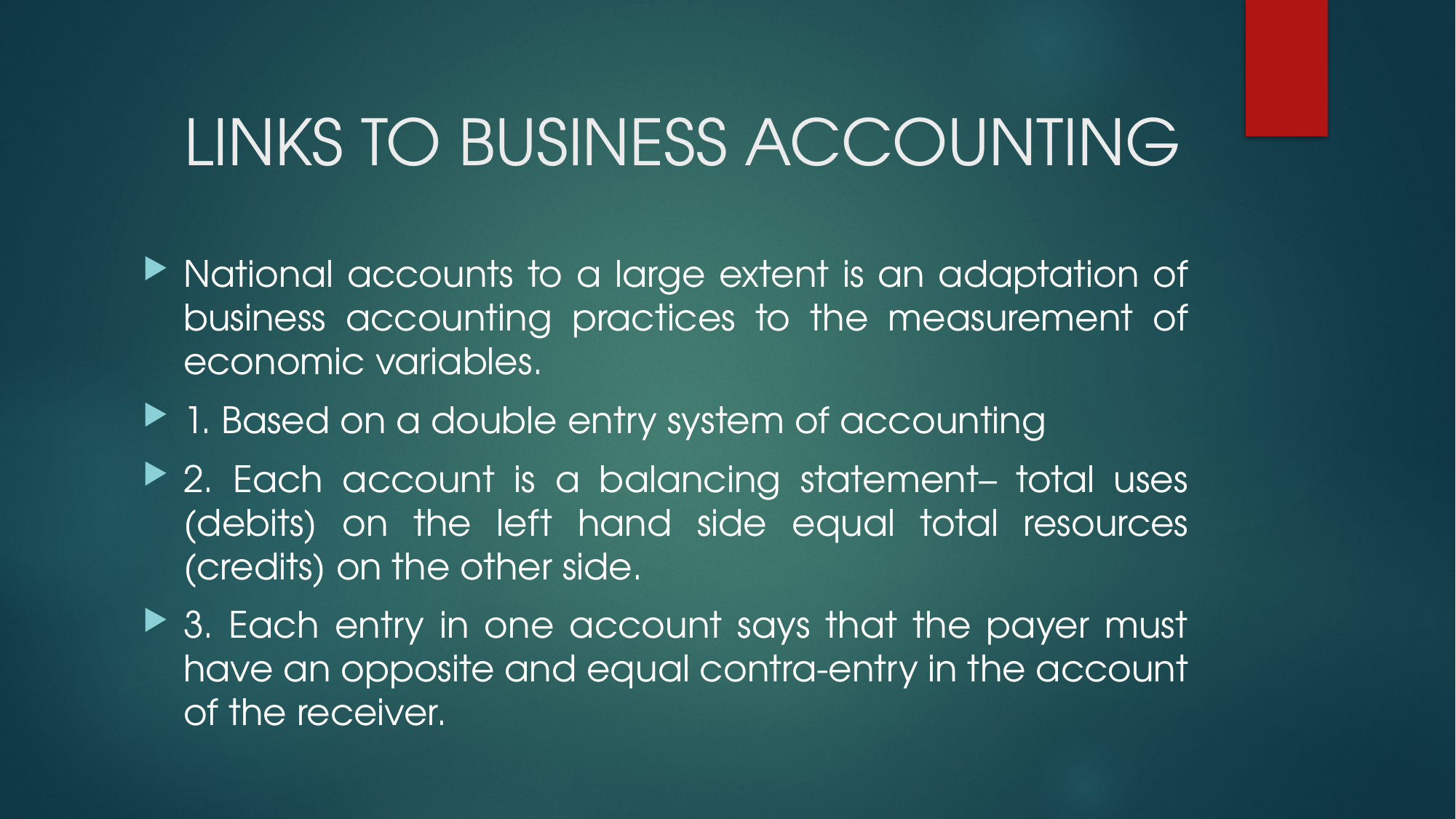

# LINKS TO BUSINESS ACCOUNTING
National accounts to a large extent is an adaptation of business accounting practices to the measurement of economic variables.
1. Based on a double entry system of accounting
2. Each account is a balancing statement– total uses (debits) on the left hand side equal total resources (credits) on the other side.
3. Each entry in one account says that the payer must have an opposite and equal contra-entry in the account of the receiver.